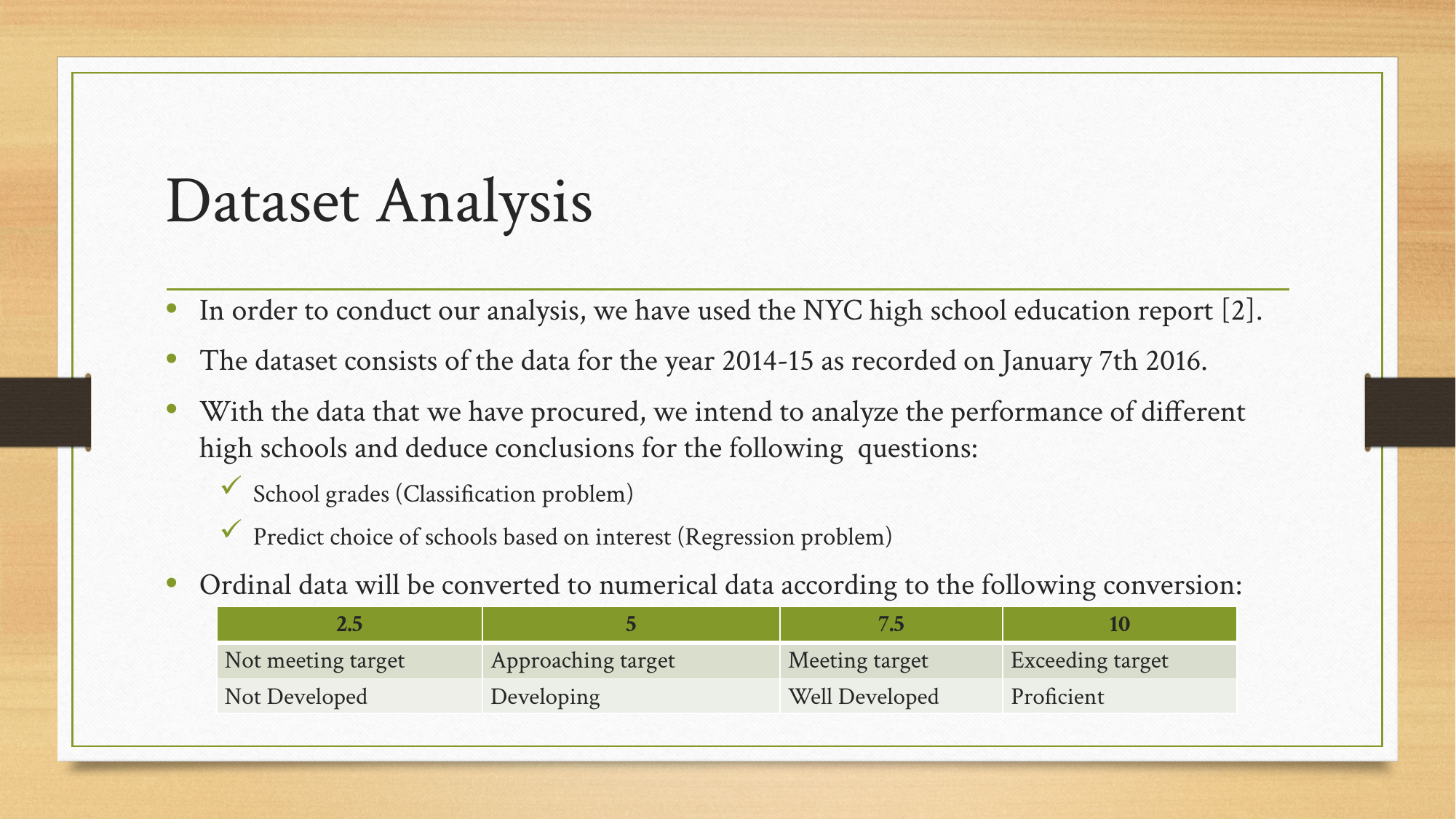

# Dataset Analysis
In order to conduct our analysis, we have used the NYC high school education report [2].
The dataset consists of the data for the year 2014-15 as recorded on January 7th 2016.
With the data that we have procured, we intend to analyze the performance of different high schools and deduce conclusions for the following  questions:
School grades (Classification problem)
Predict choice of schools based on interest (Regression problem)
Ordinal data will be converted to numerical data according to the following conversion:

| 2.5 | 5 | 7.5 | 10 |
| --- | --- | --- | --- |
| Not meeting target | Approaching target | Meeting target | Exceeding target |
| Not Developed | Developing | Well Developed | Proficient |